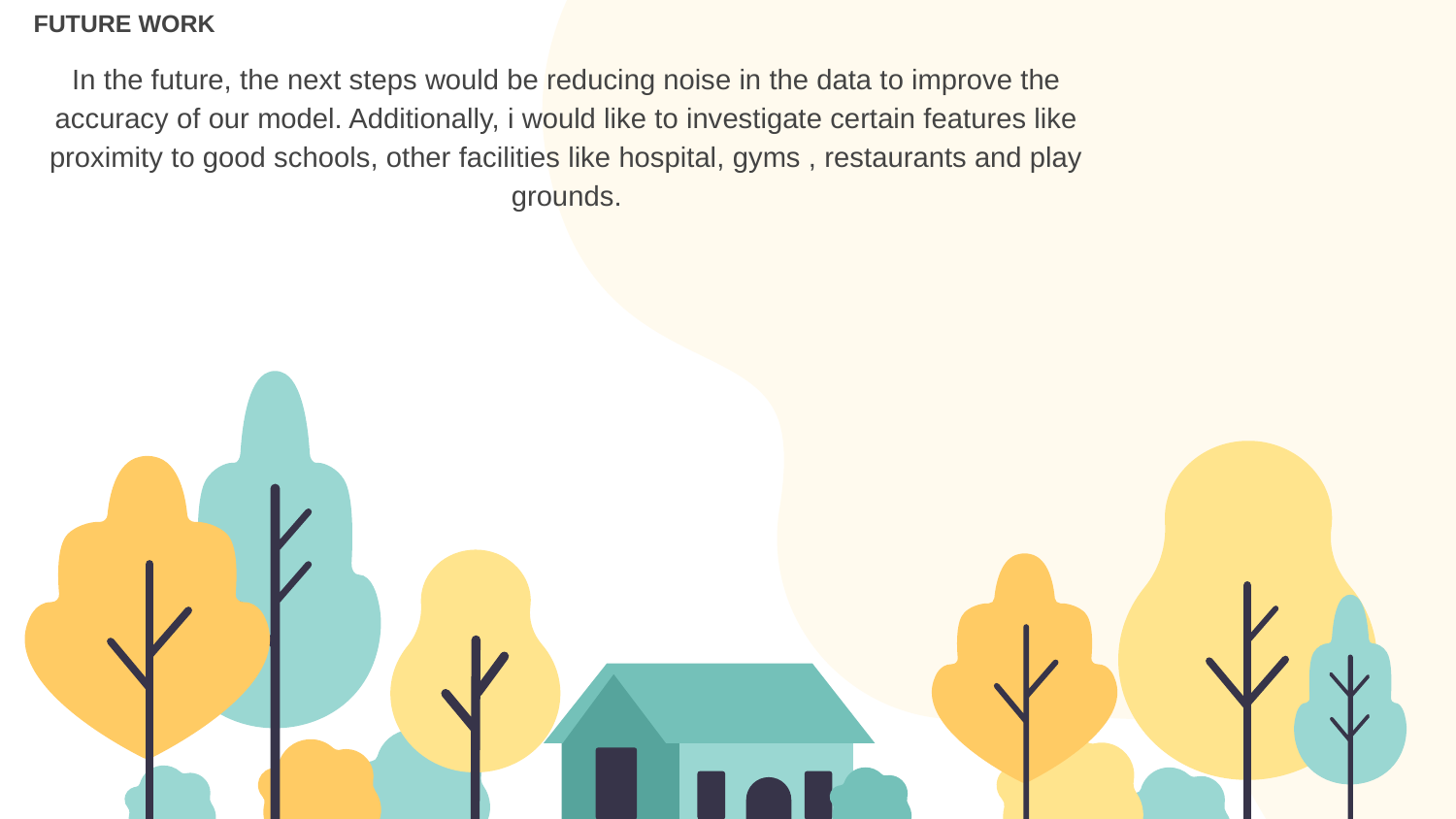

FUTURE WORK
In the future, the next steps would be reducing noise in the data to improve the accuracy of our model. Additionally, i would like to investigate certain features like proximity to good schools, other facilities like hospital, gyms , restaurants and play grounds.